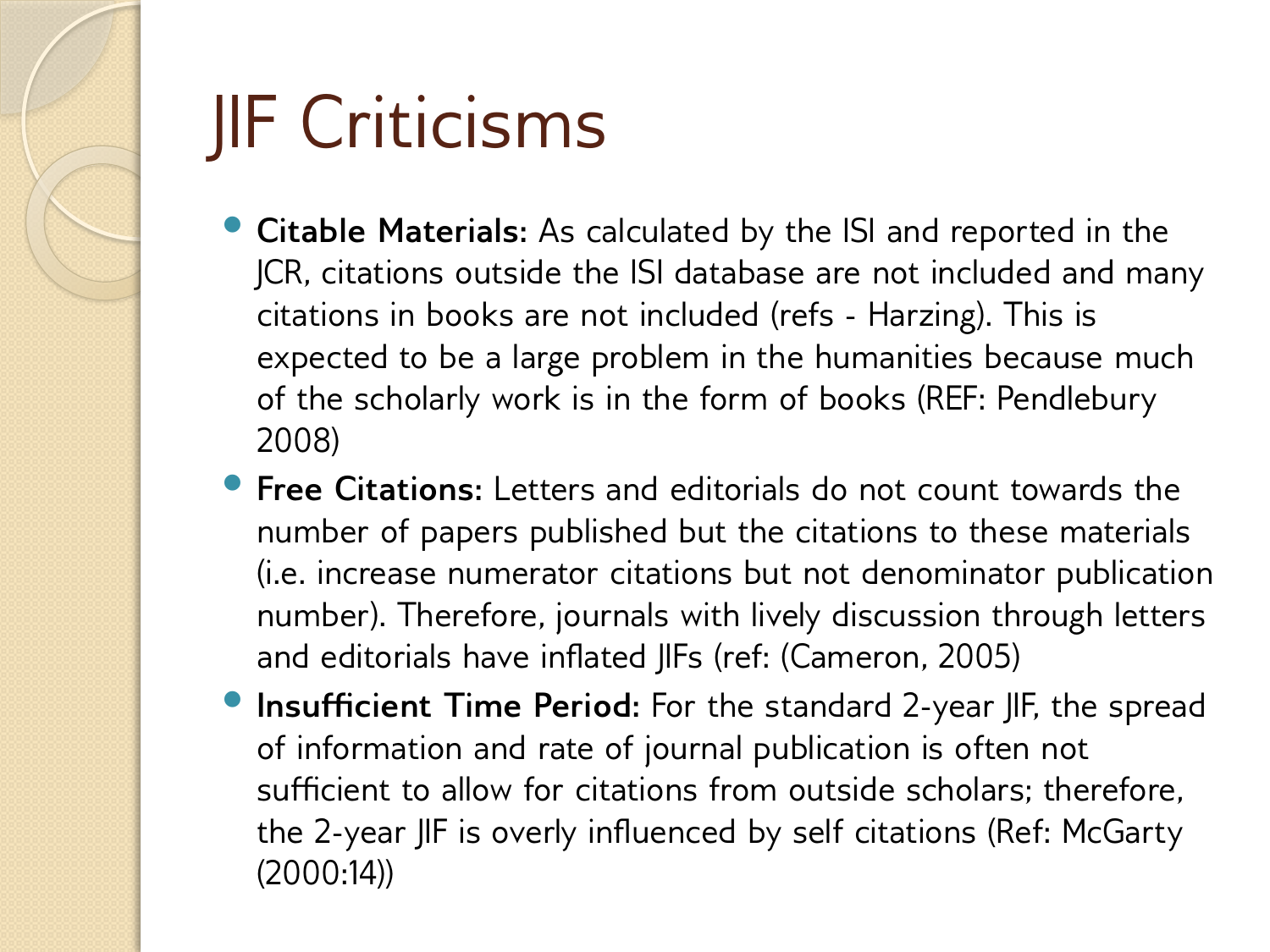

# JIF Criticisms
Citable Materials: As calculated by the ISI and reported in the JCR, citations outside the ISI database are not included and many citations in books are not included (refs - Harzing). This is expected to be a large problem in the humanities because much of the scholarly work is in the form of books (REF: Pendlebury 2008)
Free Citations: Letters and editorials do not count towards the number of papers published but the citations to these materials (i.e. increase numerator citations but not denominator publication number). Therefore, journals with lively discussion through letters and editorials have inflated JIFs (ref: (Cameron, 2005)
Insufficient Time Period: For the standard 2-year JIF, the spread of information and rate of journal publication is often not sufficient to allow for citations from outside scholars; therefore, the 2-year JIF is overly influenced by self citations (Ref: McGarty (2000:14))